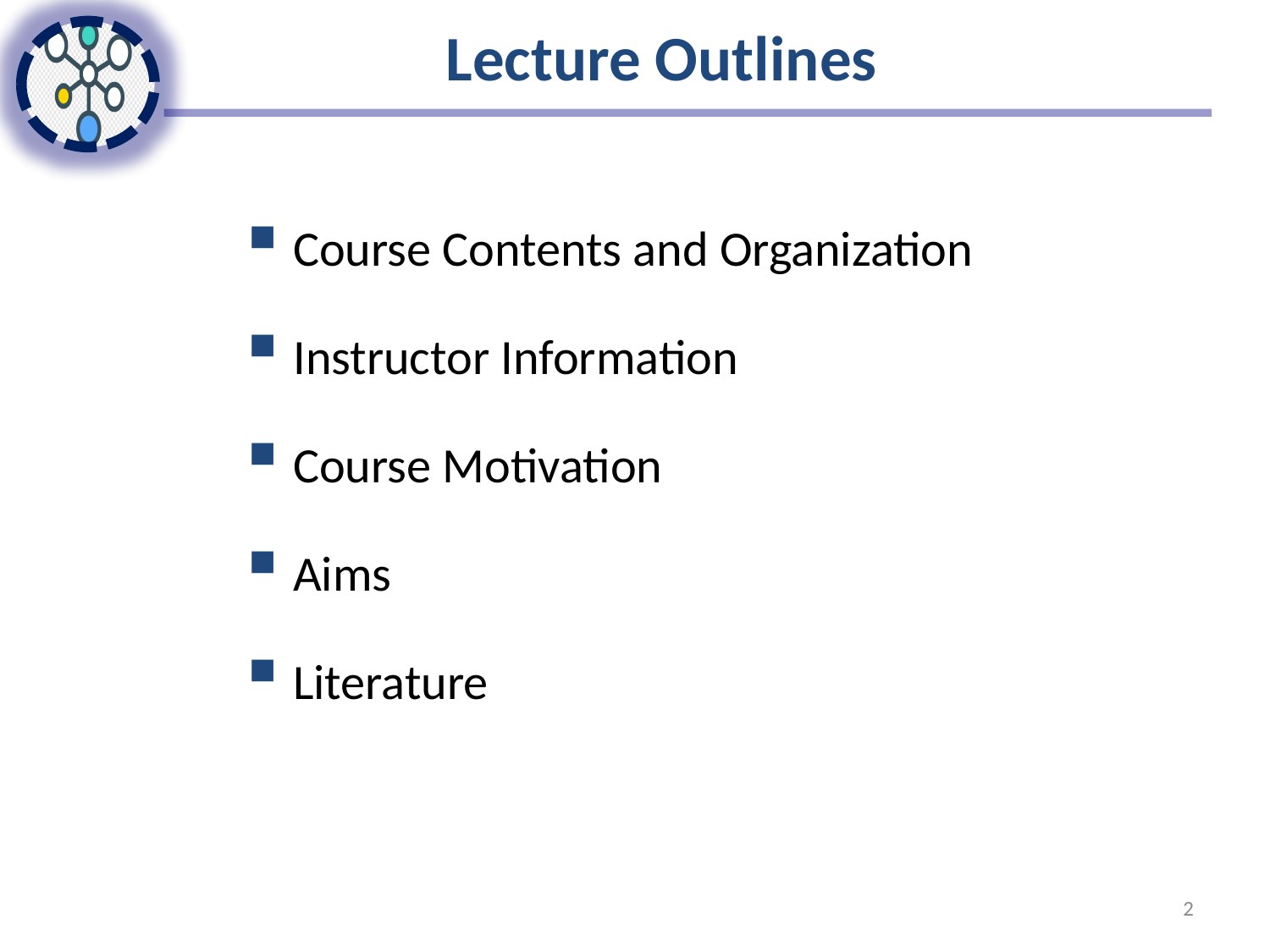

# Lecture Outlines

Course Contents and Organization

Instructor Information

Course Motivation

Aims

Literature

2